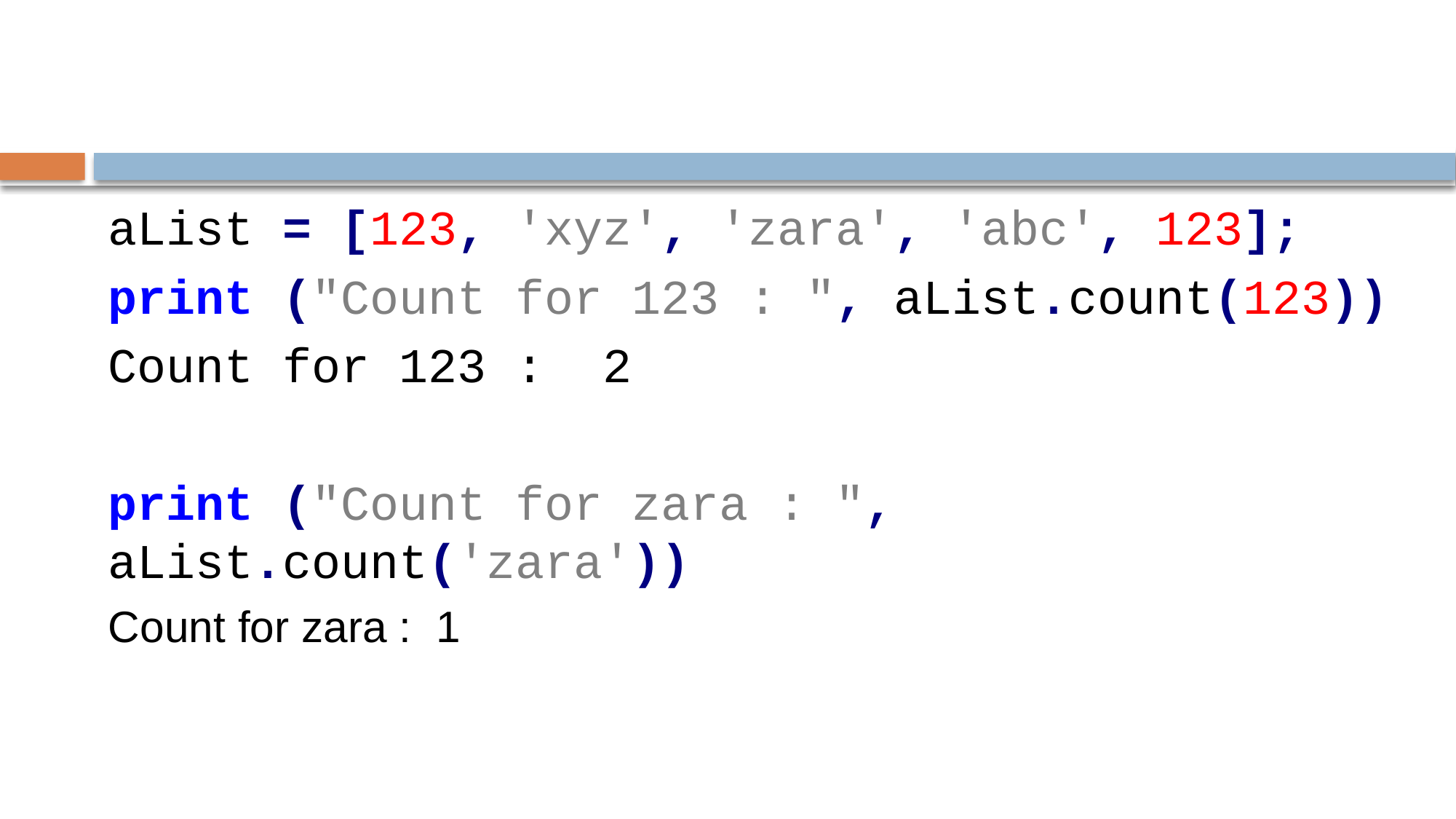

#
aList = [123, 'xyz', 'zara', 'abc', 123];
print ("Count for 123 : ", aList.count(123))
Count for 123 :  2

print ("Count for zara : ", aList.count('zara'))
Count for zara :  1